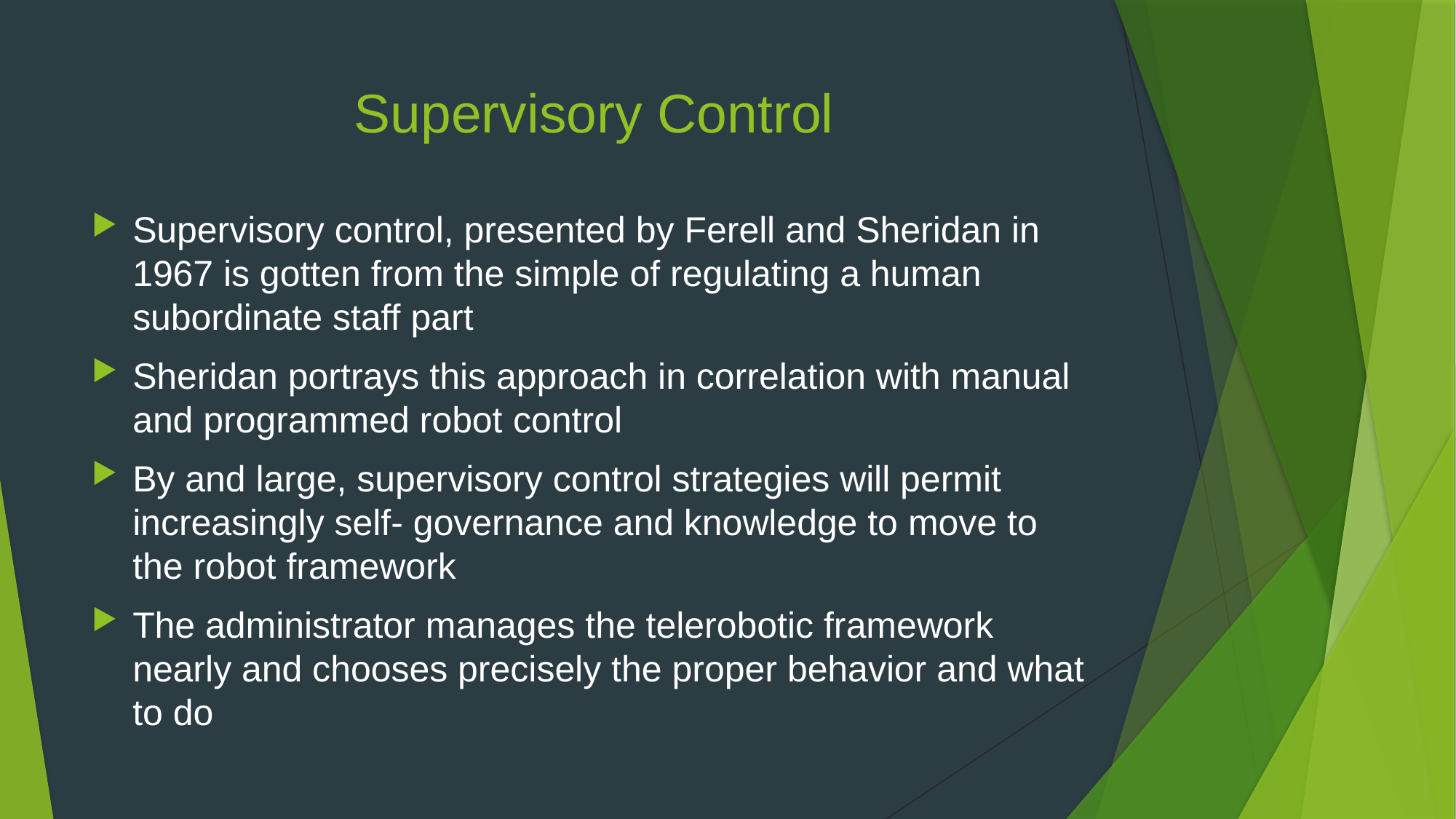

# Supervisory Control
Supervisory control, presented by Ferell and Sheridan in 1967 is gotten from the simple of regulating a human subordinate staff part
Sheridan portrays this approach in correlation with manual and programmed robot control
By and large, supervisory control strategies will permit increasingly self- governance and knowledge to move to the robot framework
The administrator manages the telerobotic framework nearly and chooses precisely the proper behavior and what to do